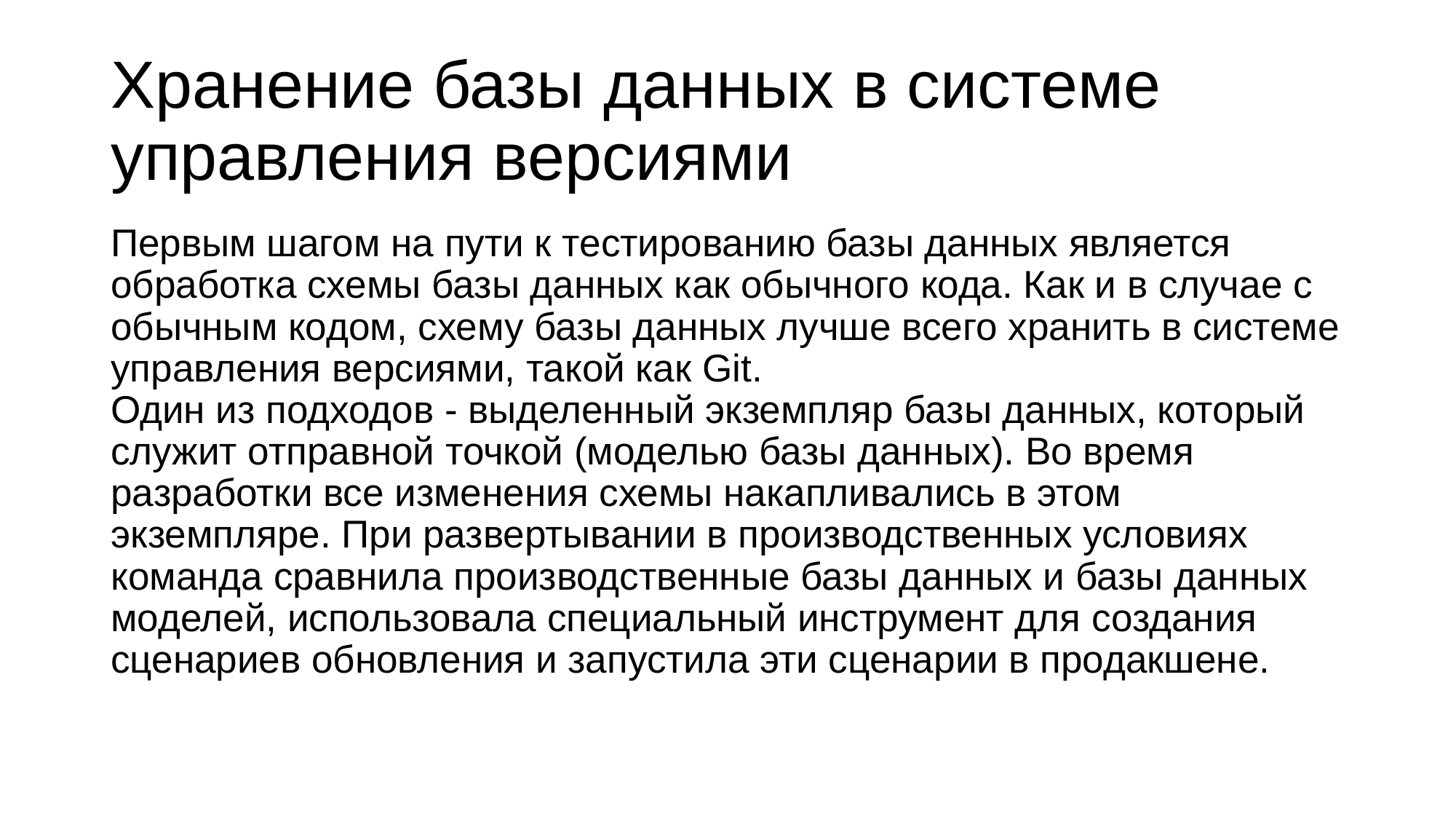

# Хранение базы данных в системе управления версиями
Первым шагом на пути к тестированию базы данных является обработка схемы базы данных как обычного кода. Как и в случае с обычным кодом, схему базы данных лучше всего хранить в системе управления версиями, такой как Git.
Один из подходов - выделенный экземпляр базы данных, который служит отправной точкой (моделью базы данных). Во время разработки все изменения схемы накапливались в этом экземпляре. При развертывании в производственных условиях команда сравнила производственные базы данных и базы данных моделей, использовала специальный инструмент для создания сценариев обновления и запустила эти сценарии в продакшене.